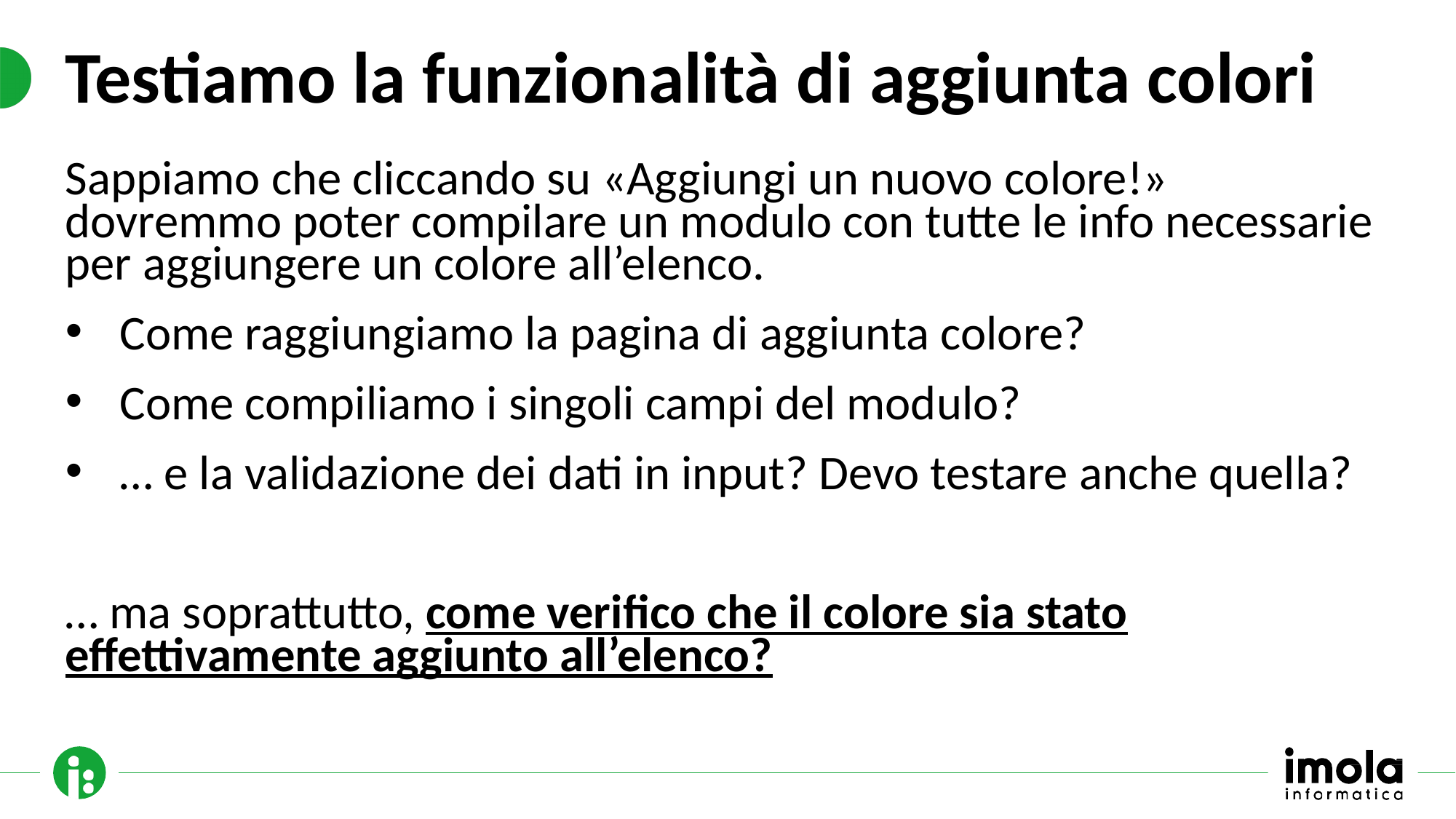

# Testiamo la funzionalità di aggiunta colori
Sappiamo che cliccando su «Aggiungi un nuovo colore!» dovremmo poter compilare un modulo con tutte le info necessarie per aggiungere un colore all’elenco.
Come raggiungiamo la pagina di aggiunta colore?
Come compiliamo i singoli campi del modulo?
… e la validazione dei dati in input? Devo testare anche quella?

… ma soprattutto, come verifico che il colore sia stato effettivamente aggiunto all’elenco?